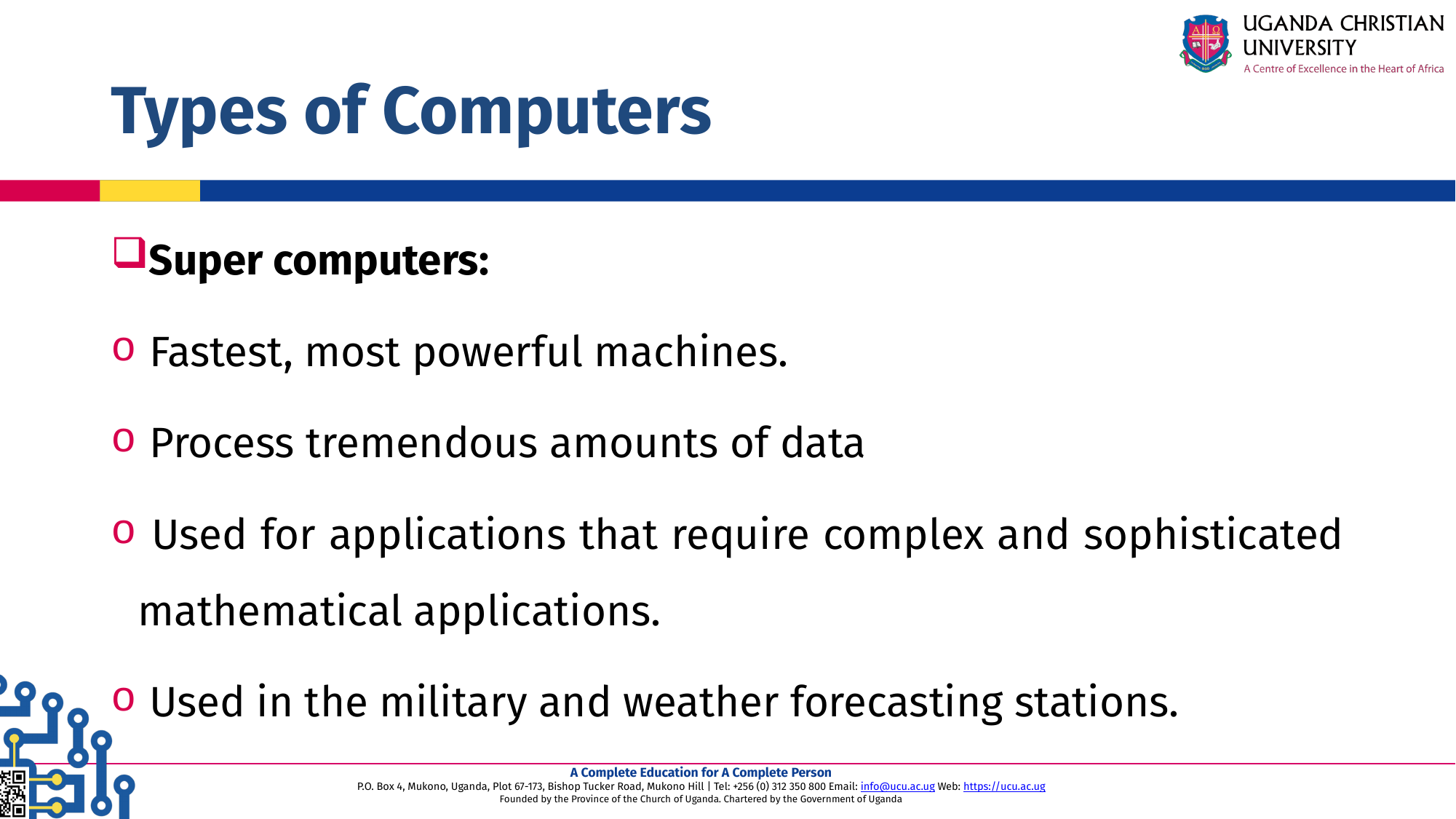

# Types of Computers
Super computers:
 Fastest, most powerful machines.
 Process tremendous amounts of data
 Used for applications that require complex and sophisticated mathematical applications.
 Used in the military and weather forecasting stations.